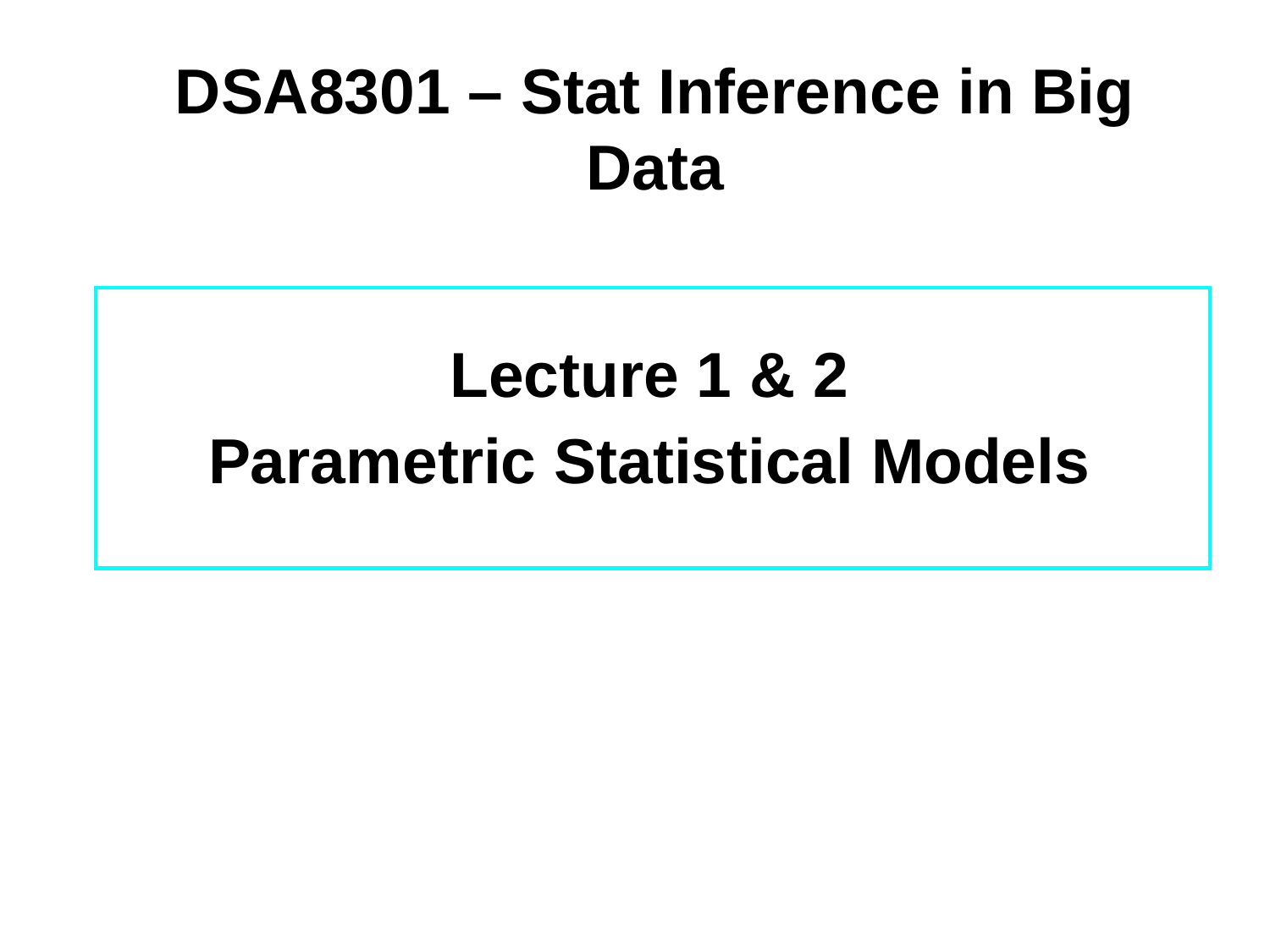

DSA8301 – Stat Inference in Big Data

Lecture 1 & 2
Parametric Statistical Models